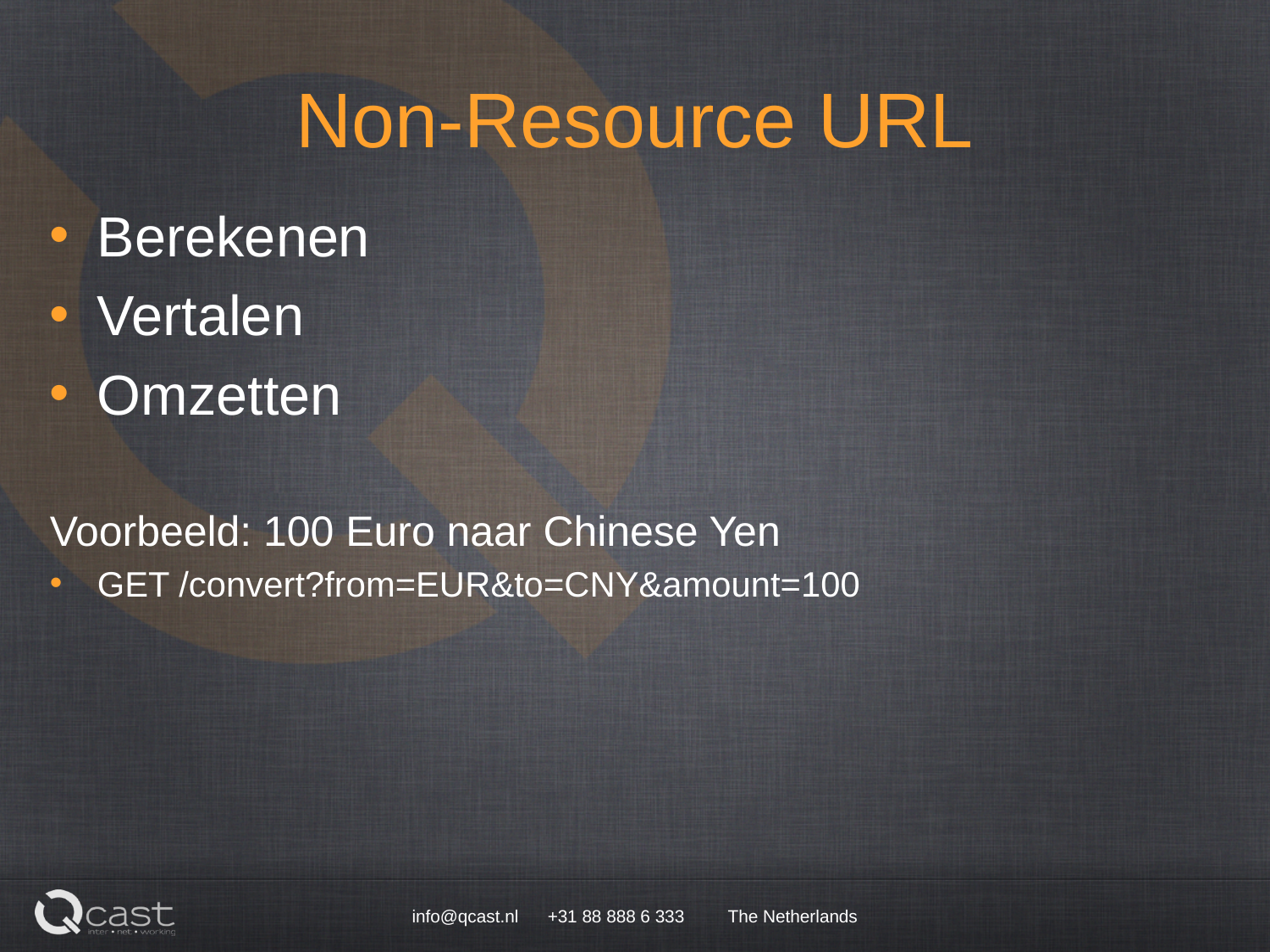

# Non-Resource URL
Berekenen
Vertalen
Omzetten

Voorbeeld: 100 Euro naar Chinese Yen
GET /convert?from=EUR&to=CNY&amount=100